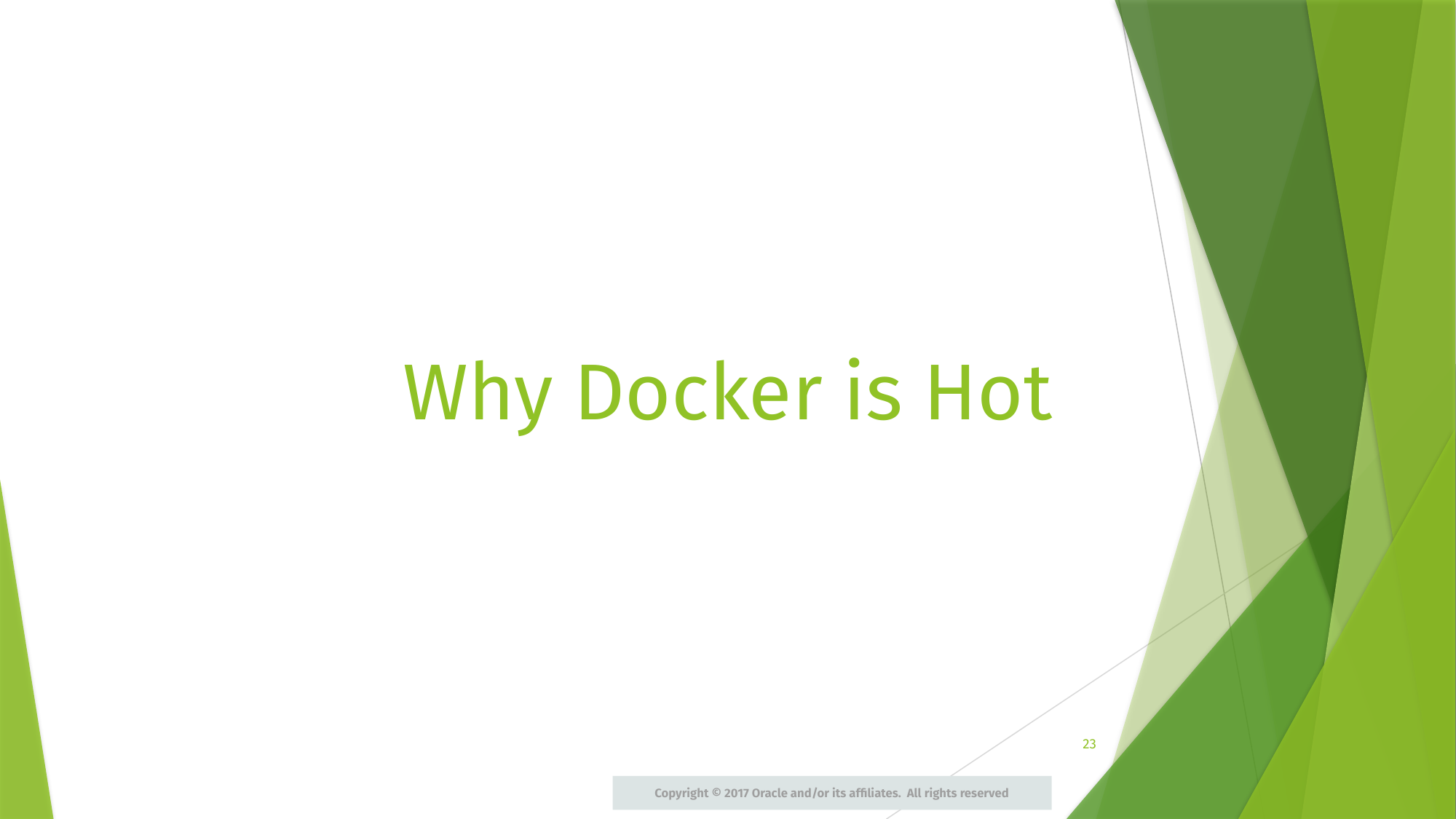

# Why Docker is Hot
23
Copyright © 2017 Oracle and/or its affiliates.  All rights reserved